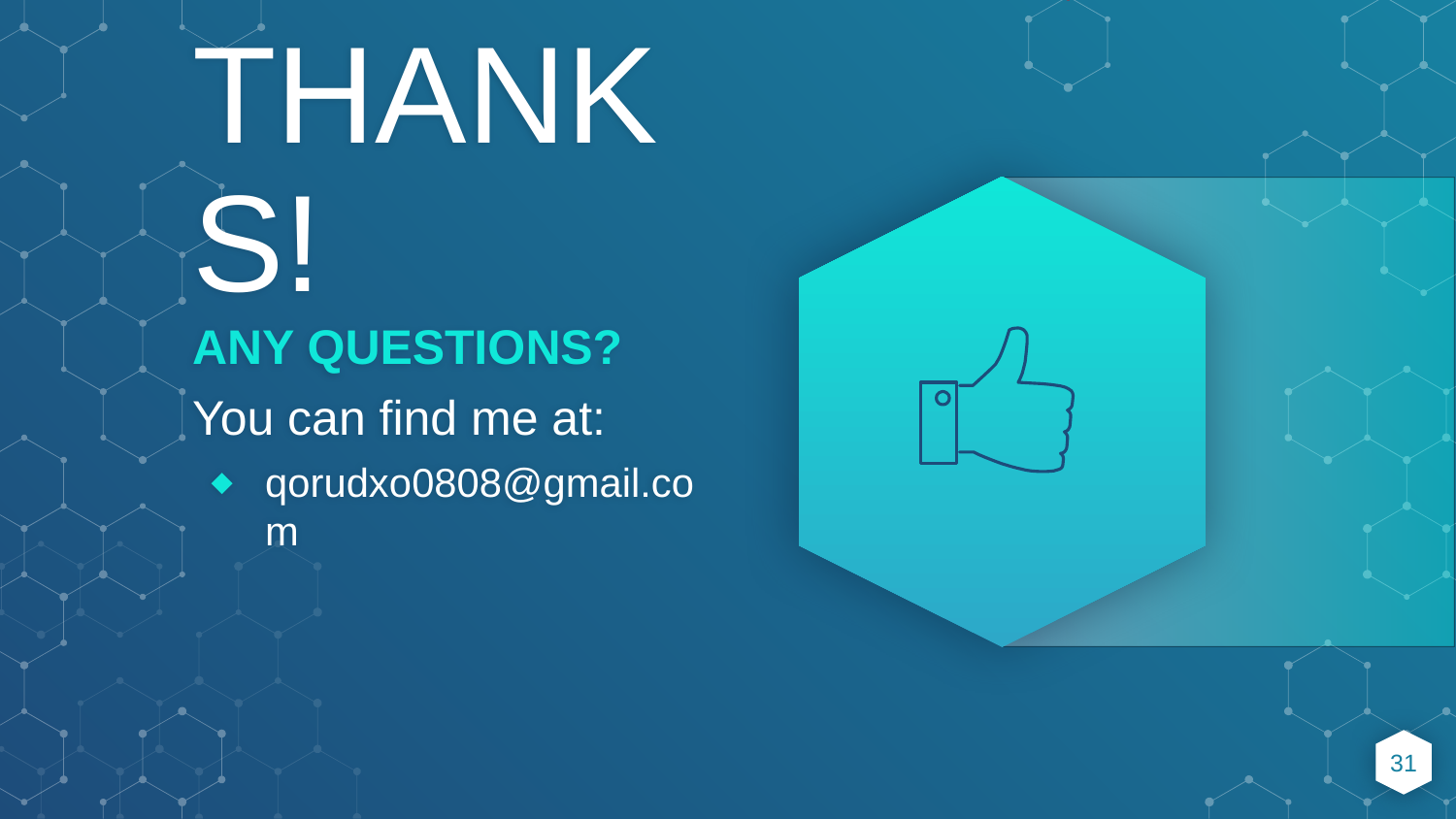

THANKS!

ANY QUESTIONS?
You can find me at:
qorudxo0808@gmail.com

31